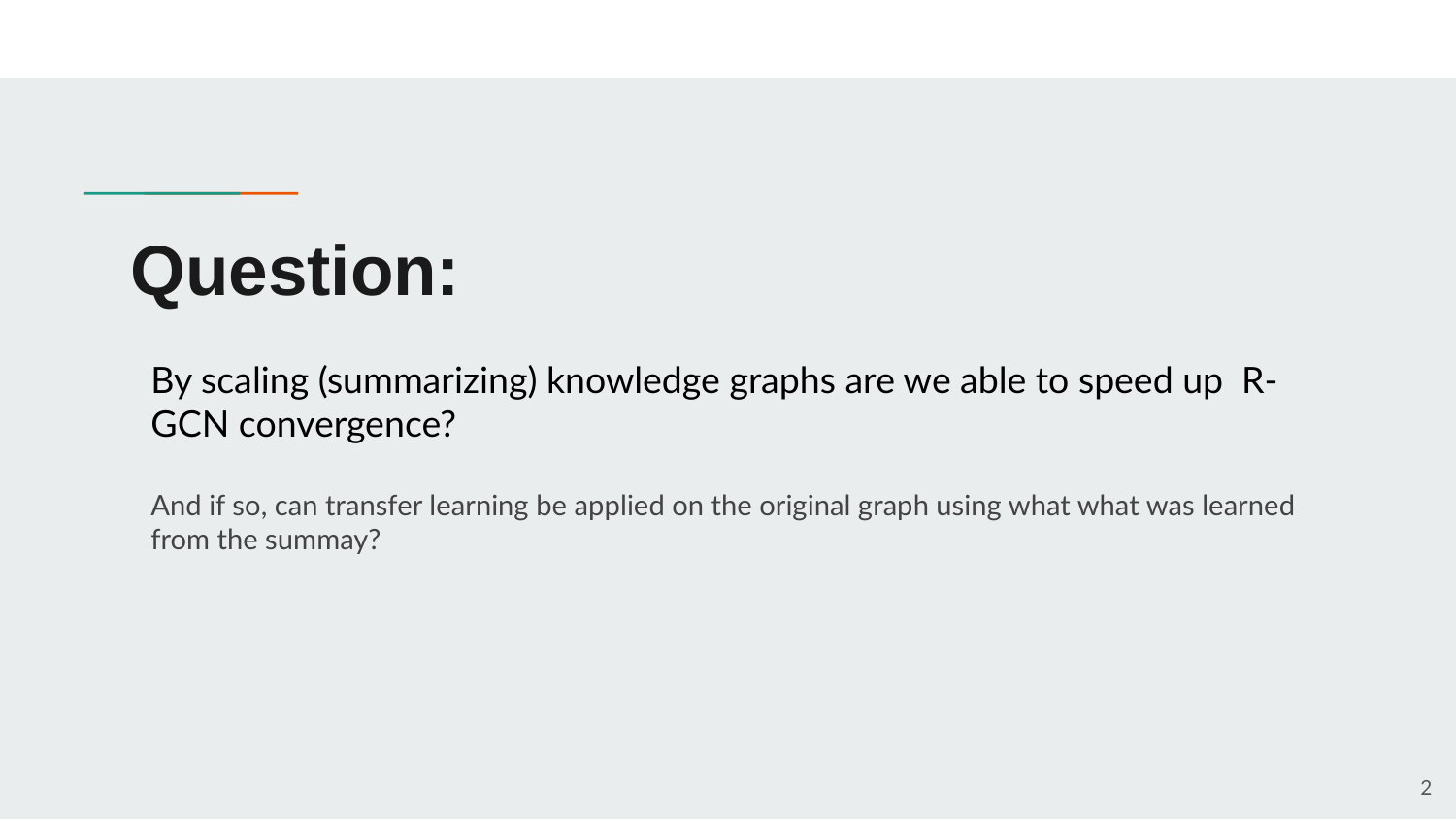

# Question:
By scaling (summarizing) knowledge graphs are we able to speed up  R-GCN convergence?

And if so, can transfer learning be applied on the original graph using what what was learned from the summay?
2